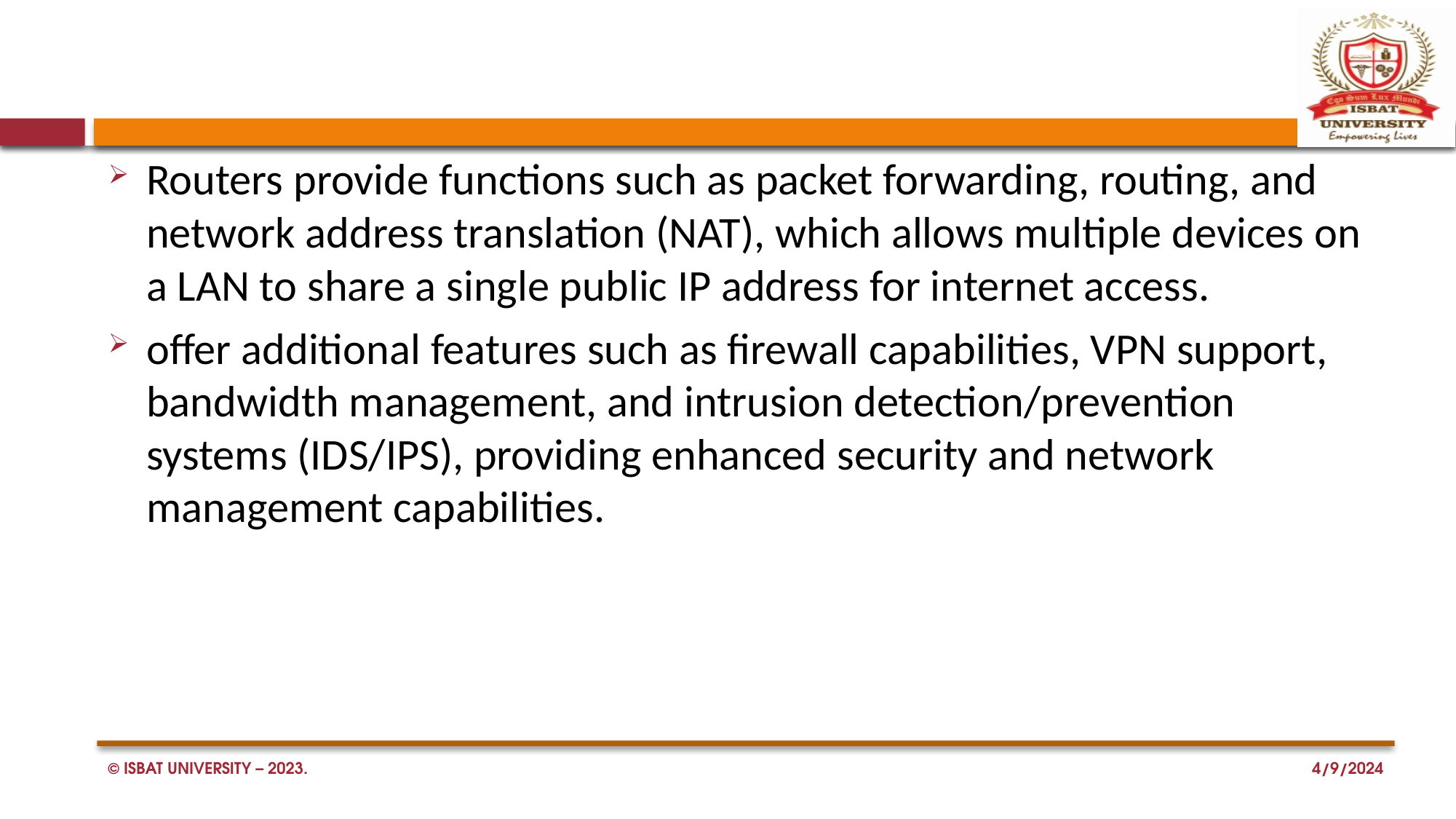

#
Routers provide functions such as packet forwarding, routing, and network address translation (NAT), which allows multiple devices on a LAN to share a single public IP address for internet access.
offer additional features such as firewall capabilities, VPN support, bandwidth management, and intrusion detection/prevention systems (IDS/IPS), providing enhanced security and network management capabilities.